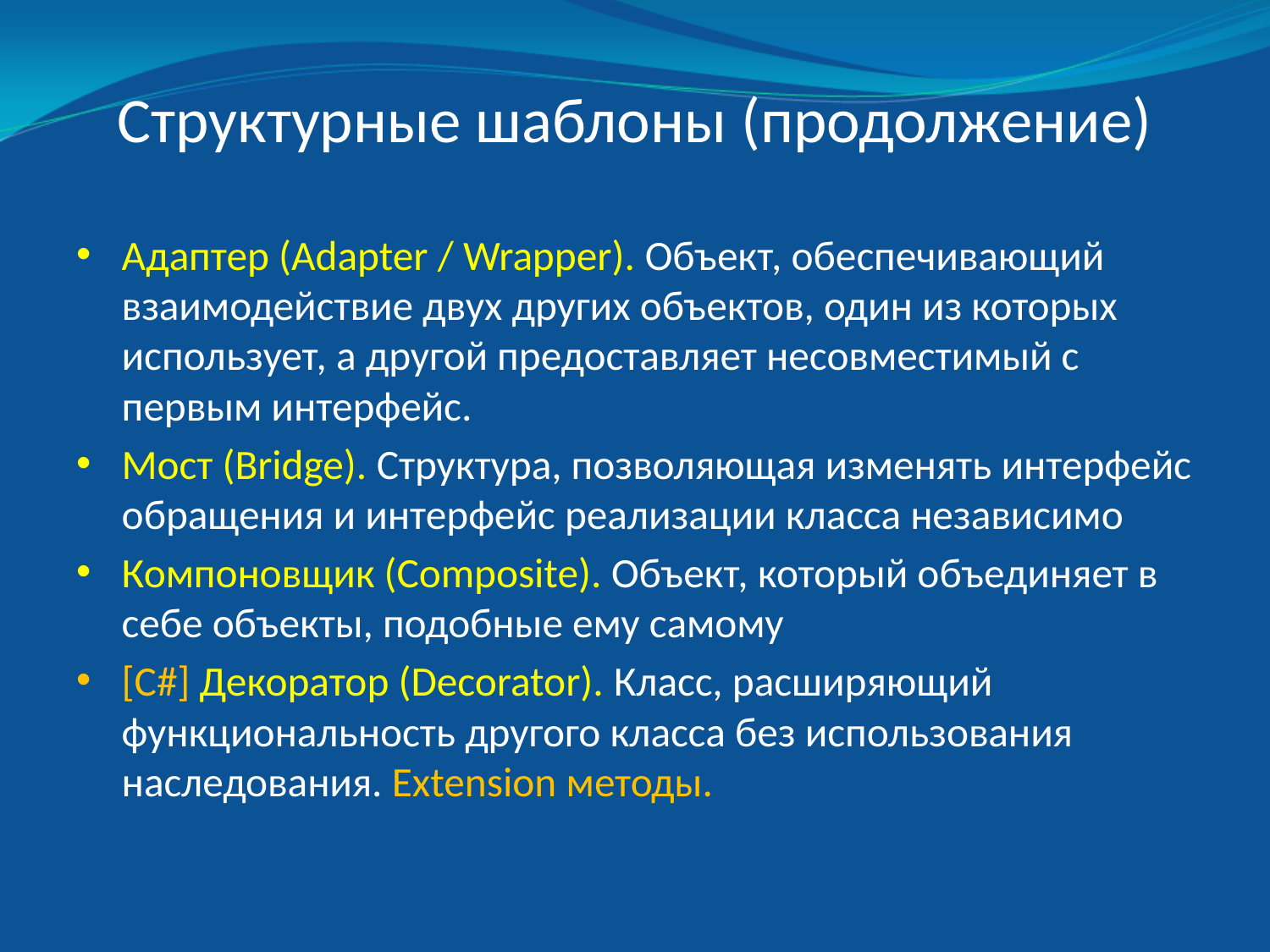

# Структурные шаблоны (продолжение)
Адаптер (Adapter / Wrapper). Объект, обеспечивающий взаимодействие двух других объектов, один из которых использует, а другой предоставляет несовместимый с первым интерфейс.
Мост (Bridge). Структура, позволяющая изменять интерфейс обращения и интерфейс реализации класса независимо
Компоновщик (Composite). Объект, который объединяет в себе объекты, подобные ему самому
[C#] Декоратор (Decorator). Класс, расширяющий функциональность другого класса без использования наследования. Extension методы.